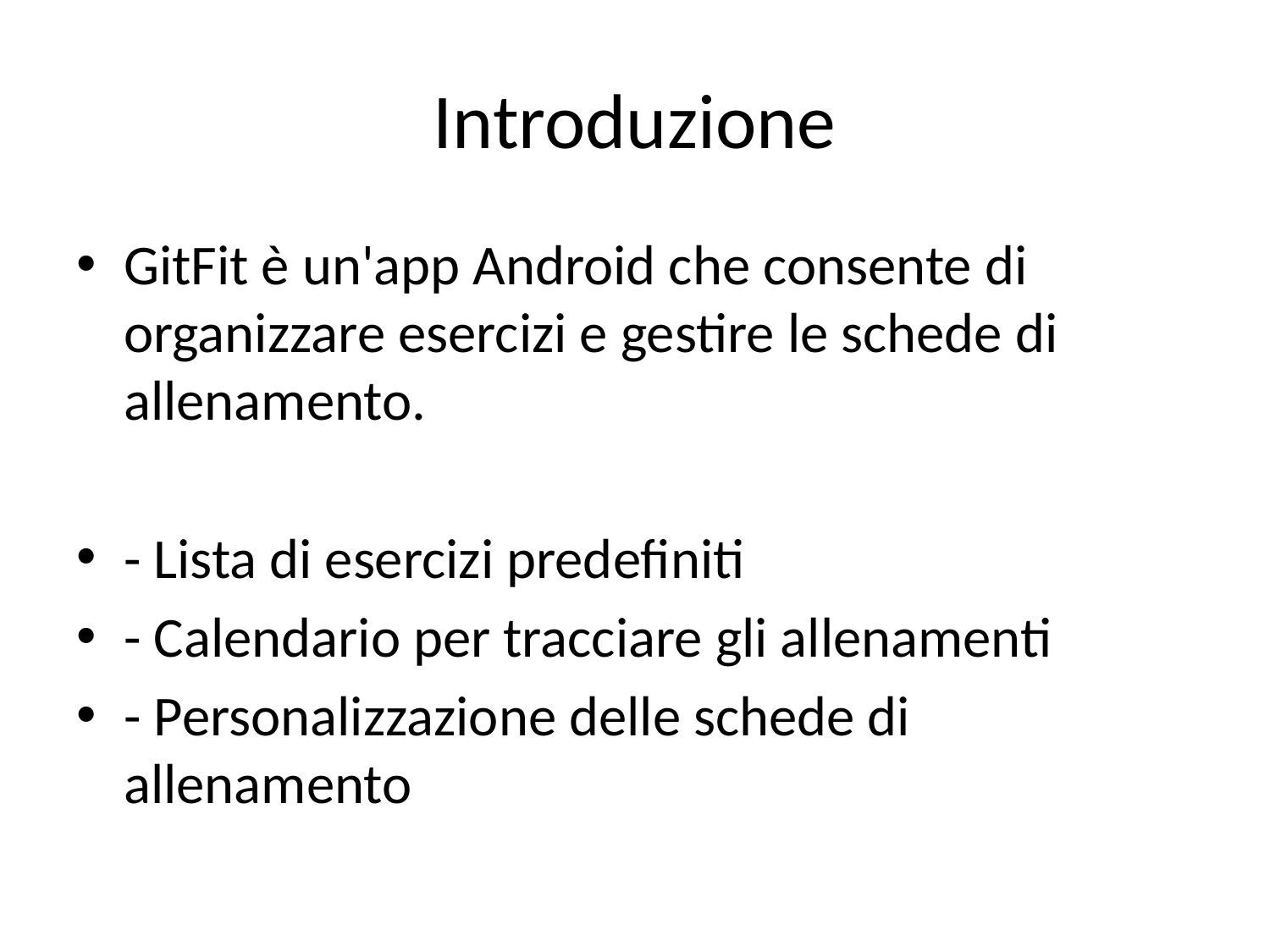

# Introduzione
GitFit è un'app Android che consente di organizzare esercizi e gestire le schede di allenamento.

- Lista di esercizi predefiniti
- Calendario per tracciare gli allenamenti
- Personalizzazione delle schede di allenamento